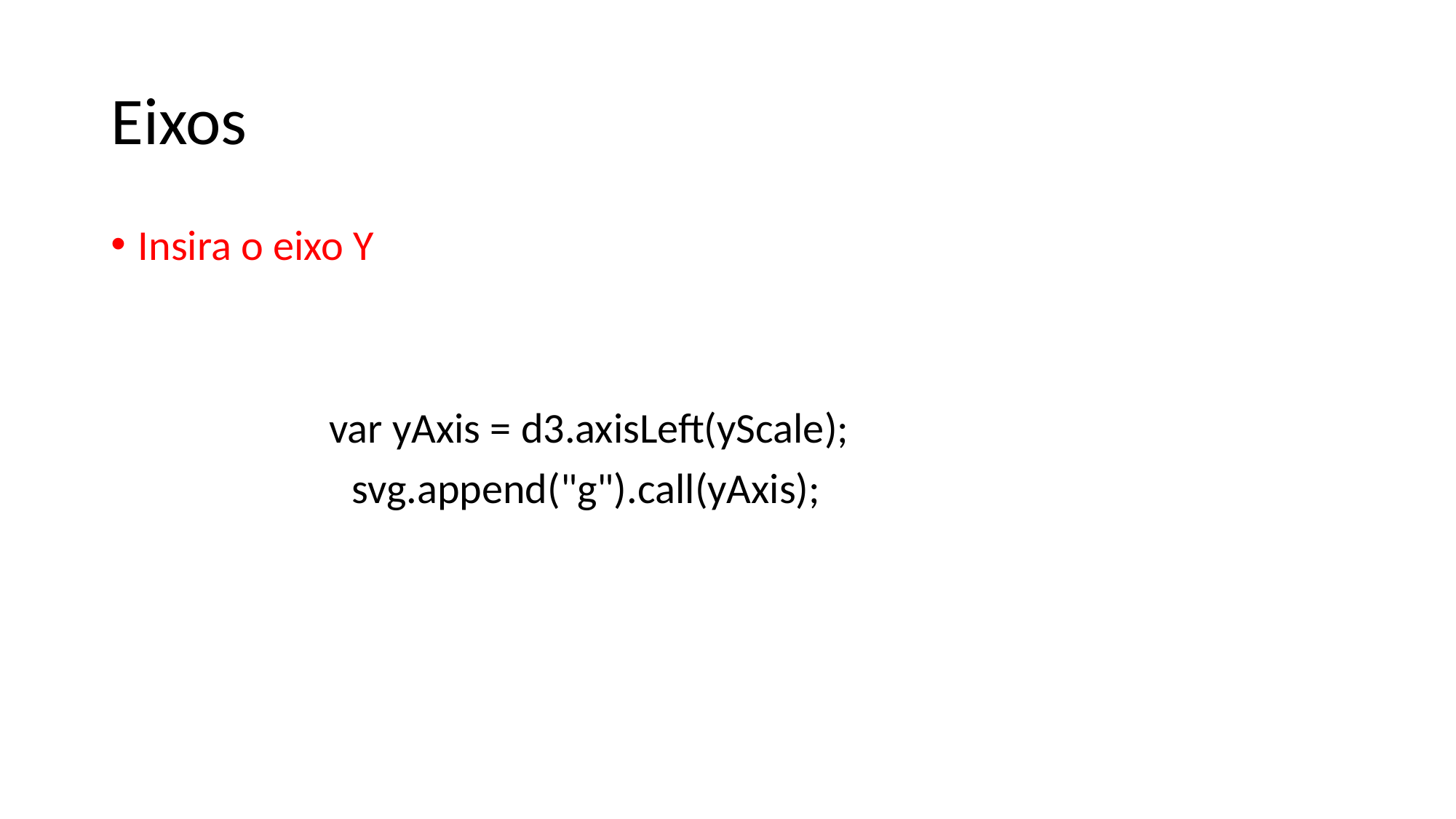

# Eixos
Insira o eixo Y

		var yAxis = d3.axisLeft(yScale);
                         svg.append("g").call(yAxis);